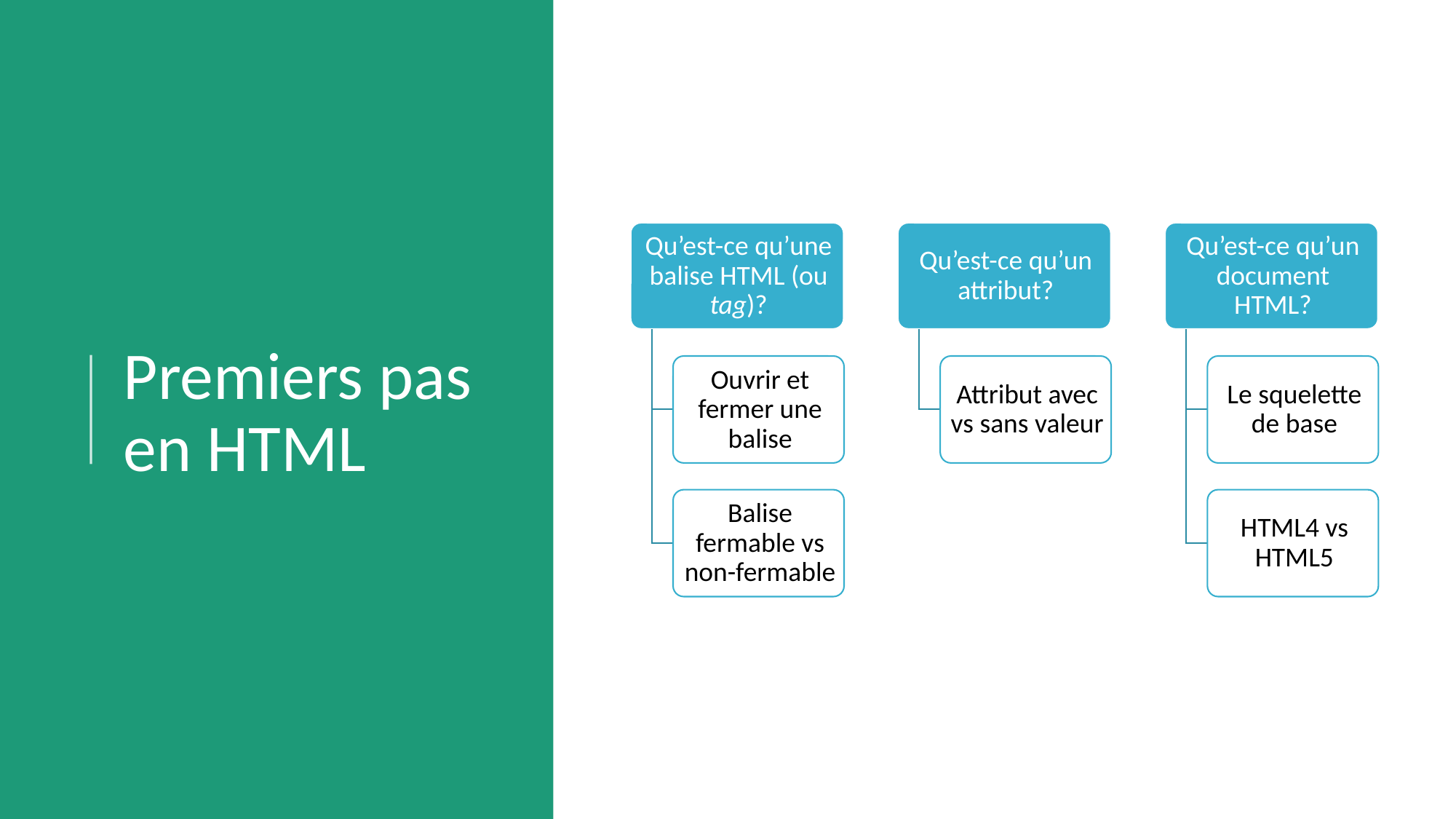

Qu’est-ce qu’une balise HTML (ou tag)?
Ouvrir et fermer une balise
Balise fermable vs non-fermable
Qu’est-ce qu’un attribut?
Attribut avec vs sans valeur
Qu’est-ce qu’un document HTML?
Le squelette de base
HTML4 vs HTML5
# Premiers pas en HTML